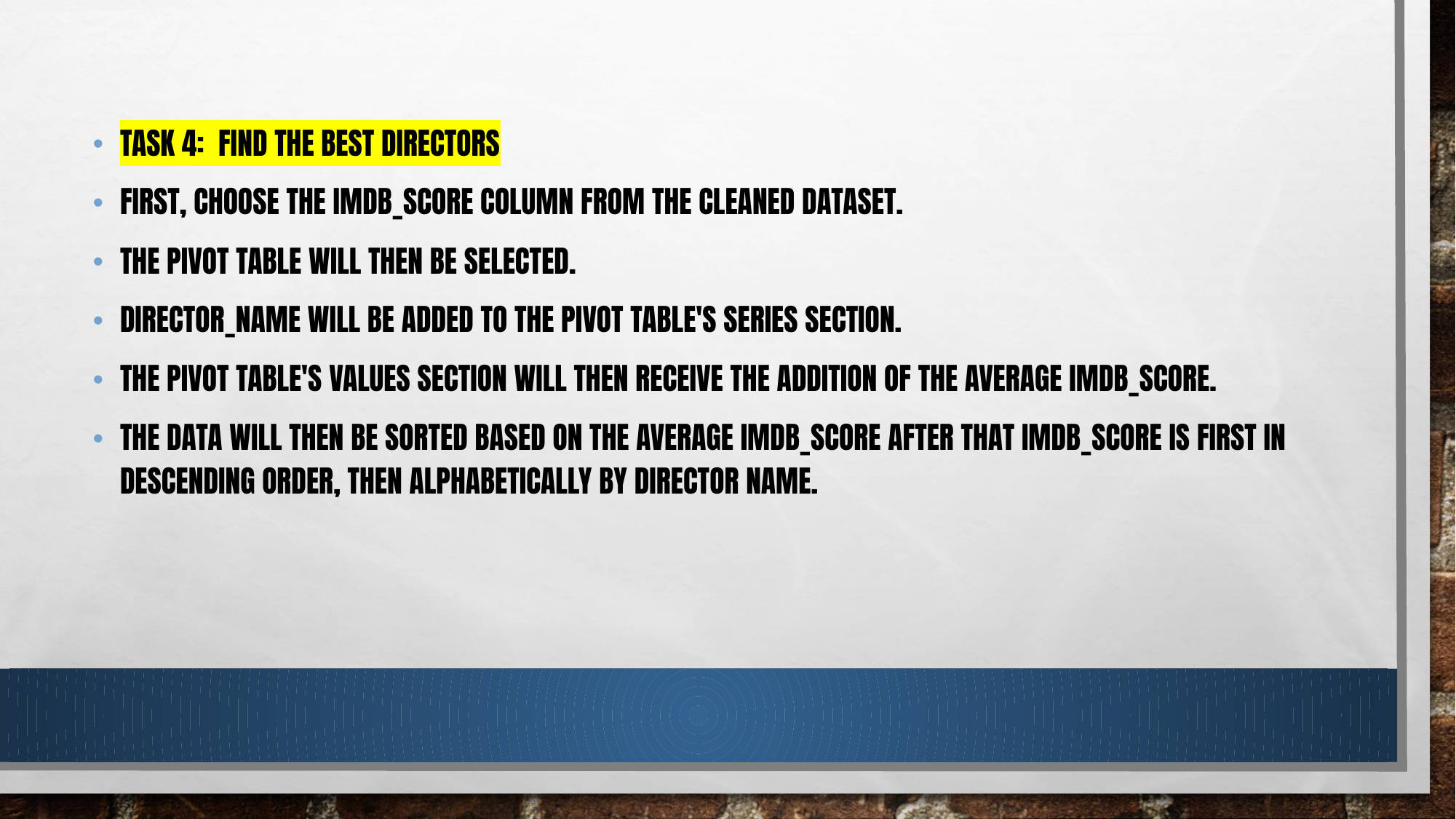

TASK 4:  FIND THE BEST DIRECTORS
FIRST, CHOOSE THE IMDB_SCORE COLUMN FROM THE CLEANED DATASET.
THE PIVOT TABLE WILL THEN BE SELECTED.
DIRECTOR_NAME WILL BE ADDED TO THE PIVOT TABLE'S SERIES SECTION.
THE PIVOT TABLE'S VALUES SECTION WILL THEN RECEIVE THE ADDITION OF THE AVERAGE IMDB_SCORE.
THE DATA WILL THEN BE SORTED BASED ON THE AVERAGE IMDB_SCORE AFTER THAT IMDB_SCORE IS FIRST IN DESCENDING ORDER, THEN ALPHABETICALLY BY DIRECTOR NAME.